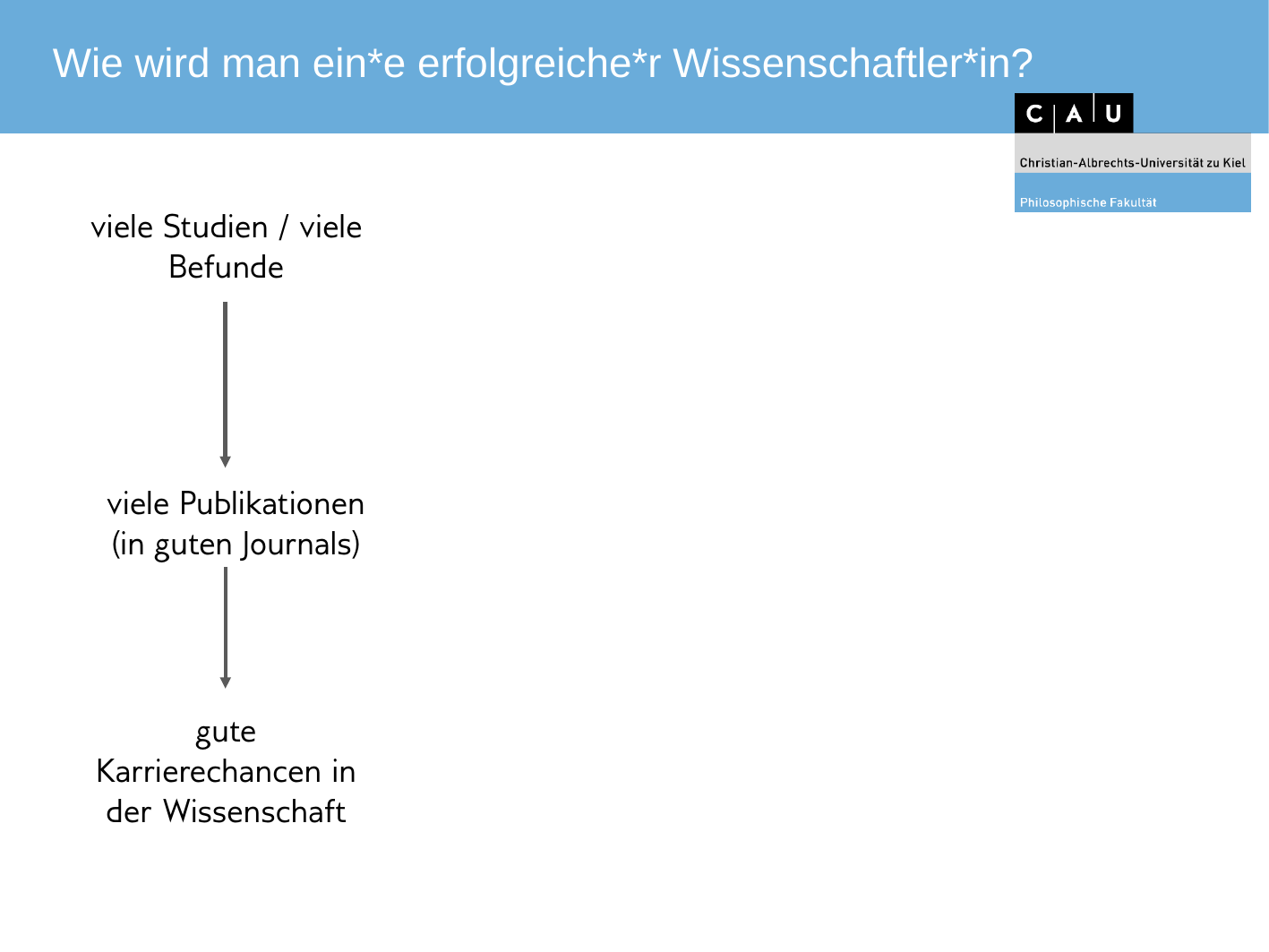

# Wie wird man ein*e erfolgreiche*r Wissenschaftler*in?
viele Studien / viele Befunde

viele Publikationen (in guten Journals)

gute Karrierechancen in der Wissenschaft